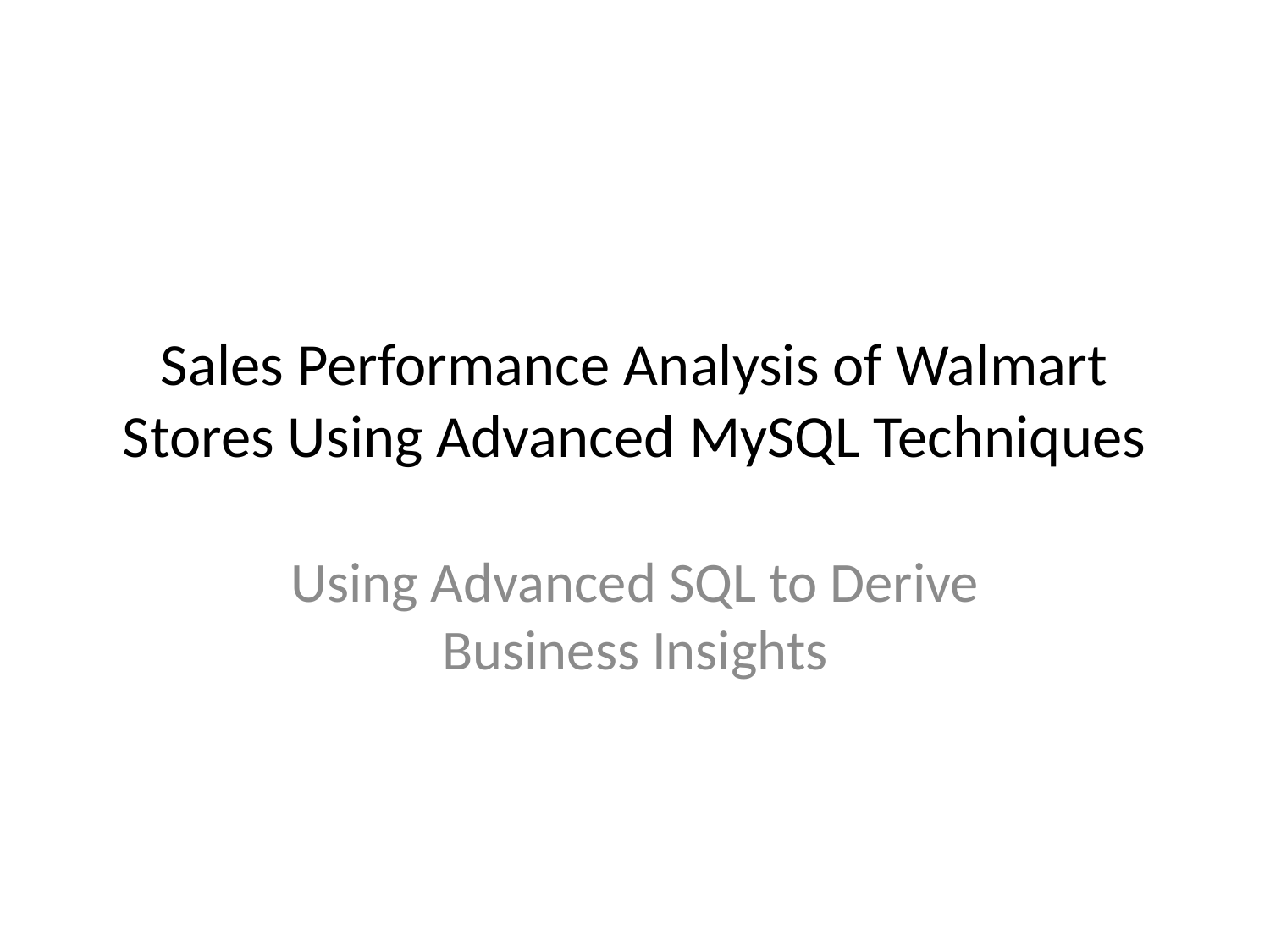

# Sales Performance Analysis of Walmart Stores Using Advanced MySQL Techniques
Using Advanced SQL to Derive Business Insights